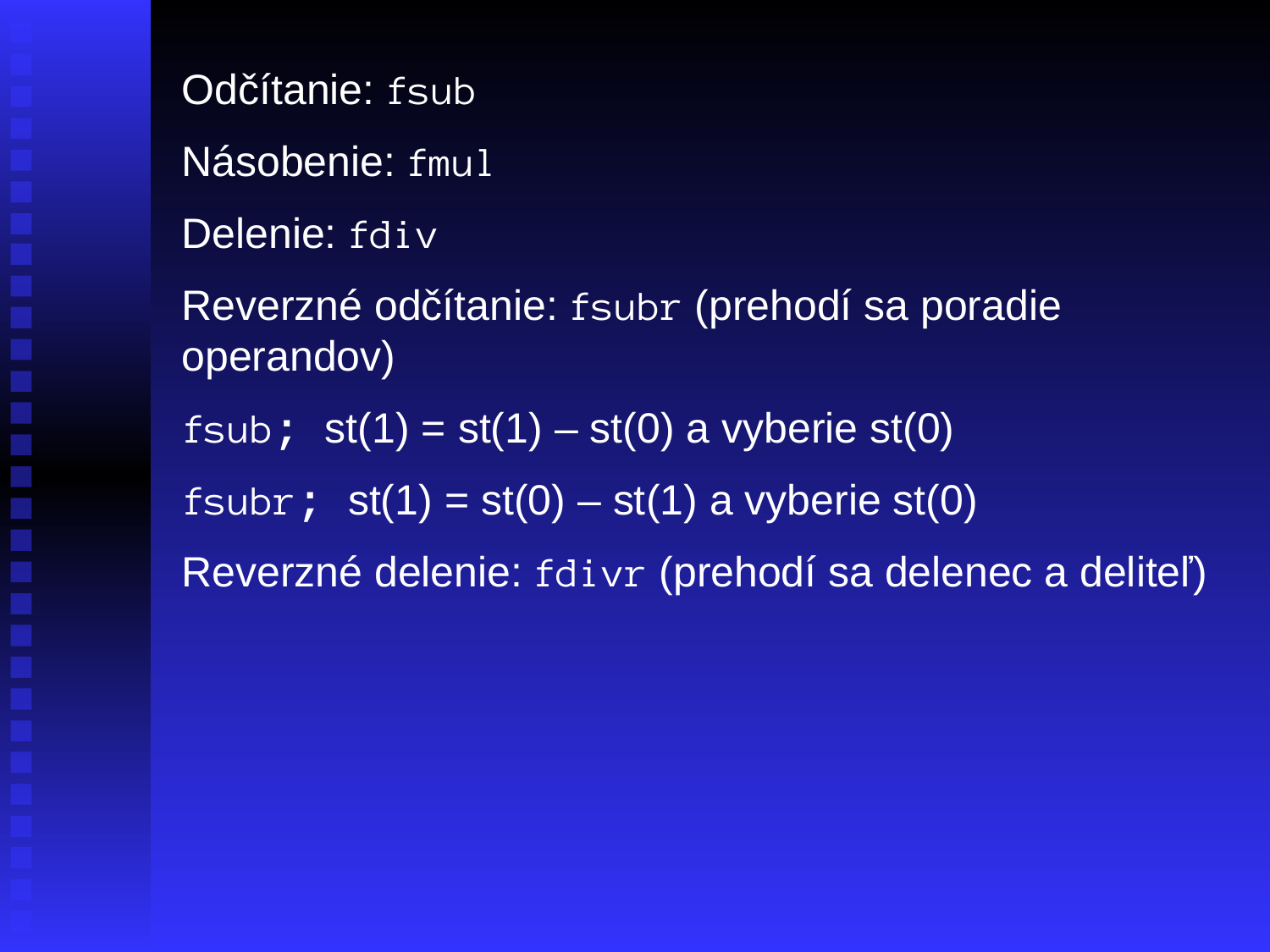

Odčítanie: fsub
Násobenie: fmul
Delenie: fdiv
Reverzné odčítanie: fsubr (prehodí sa poradie operandov)
fsub; st(1) = st(1) – st(0) a vyberie st(0)
fsubr; st(1) = st(0) – st(1) a vyberie st(0)
Reverzné delenie: fdivr (prehodí sa delenec a deliteľ)